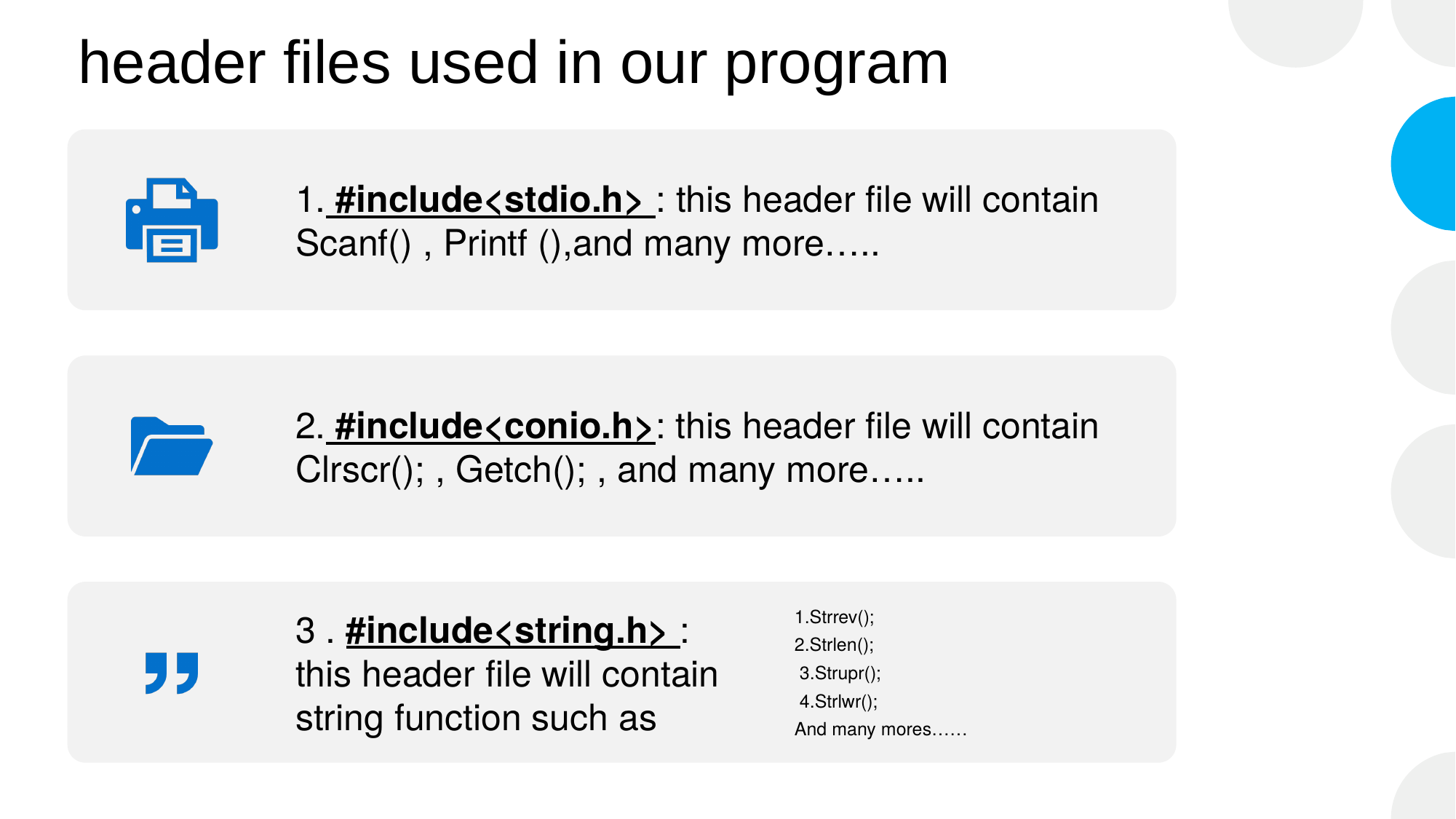

# header files used in our program
1. #include<stdio.h> : this header file will contain Scanf() , Printf (),and many more…..
2. #include<conio.h>: this header file will contain Clrscr(); , Getch(); , and many more…..
3 . #include<string.h> : this header file will contain string function such as
1.Strrev();
2.Strlen();
 3.Strupr();
 4.Strlwr();
And many mores……